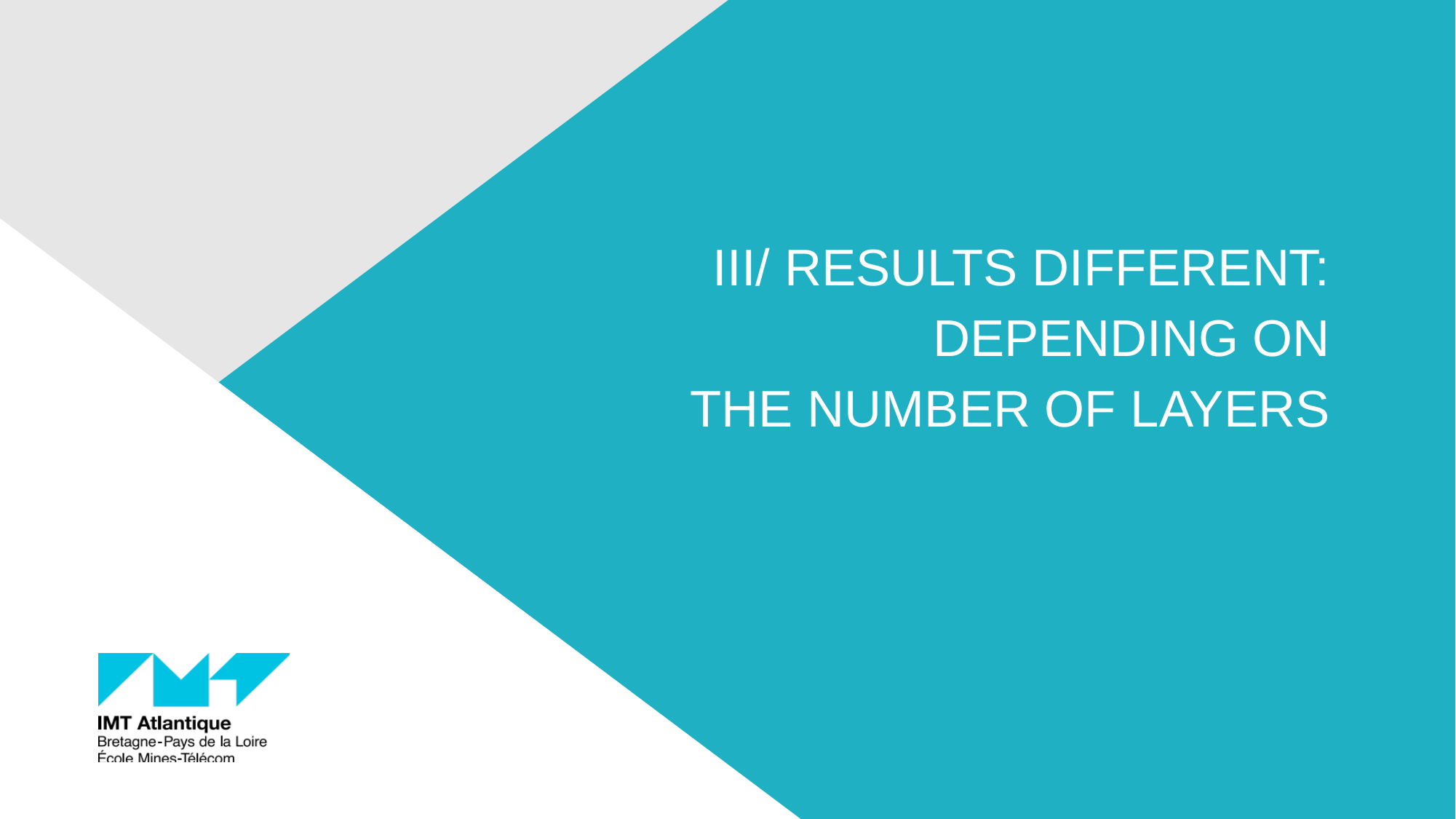

III/ Results different:
depending on
the number of layers
10/02/2021
8
Titre de la présentation - menu « Insertion / En-tête et pied de page »